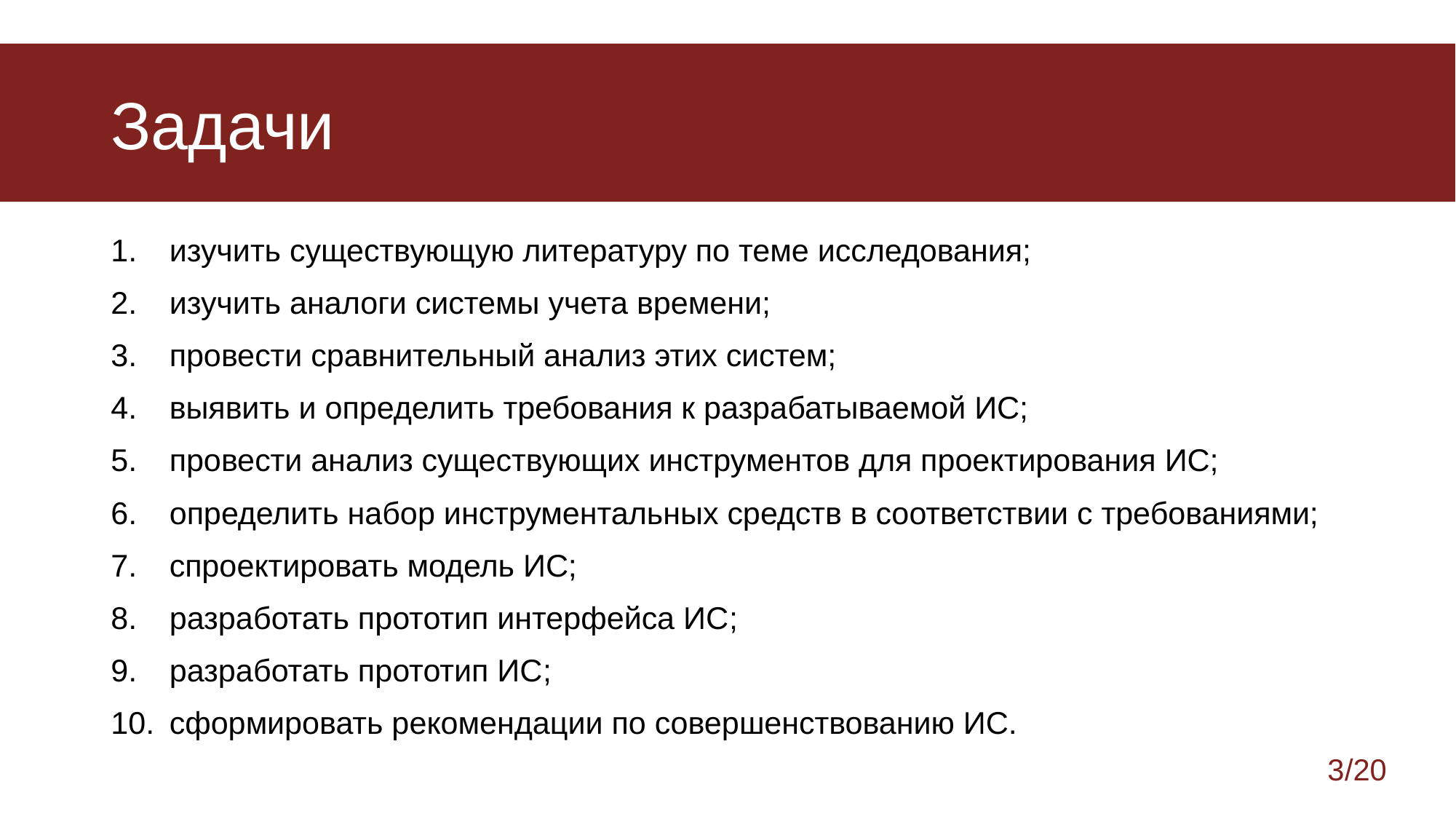

# Задачи
изучить существующую литературу по теме исследования;
изучить аналоги системы учета времени;
провести сравнительный анализ этих систем;
выявить и определить требования к разрабатываемой ИС;
провести анализ существующих инструментов для проектирования ИС;
определить набор инструментальных средств в соответствии с требованиями;
спроектировать модель ИС;
разработать прототип интерфейса ИС;
разработать прототип ИС;
сформировать рекомендации по совершенствованию ИС.

3
/20